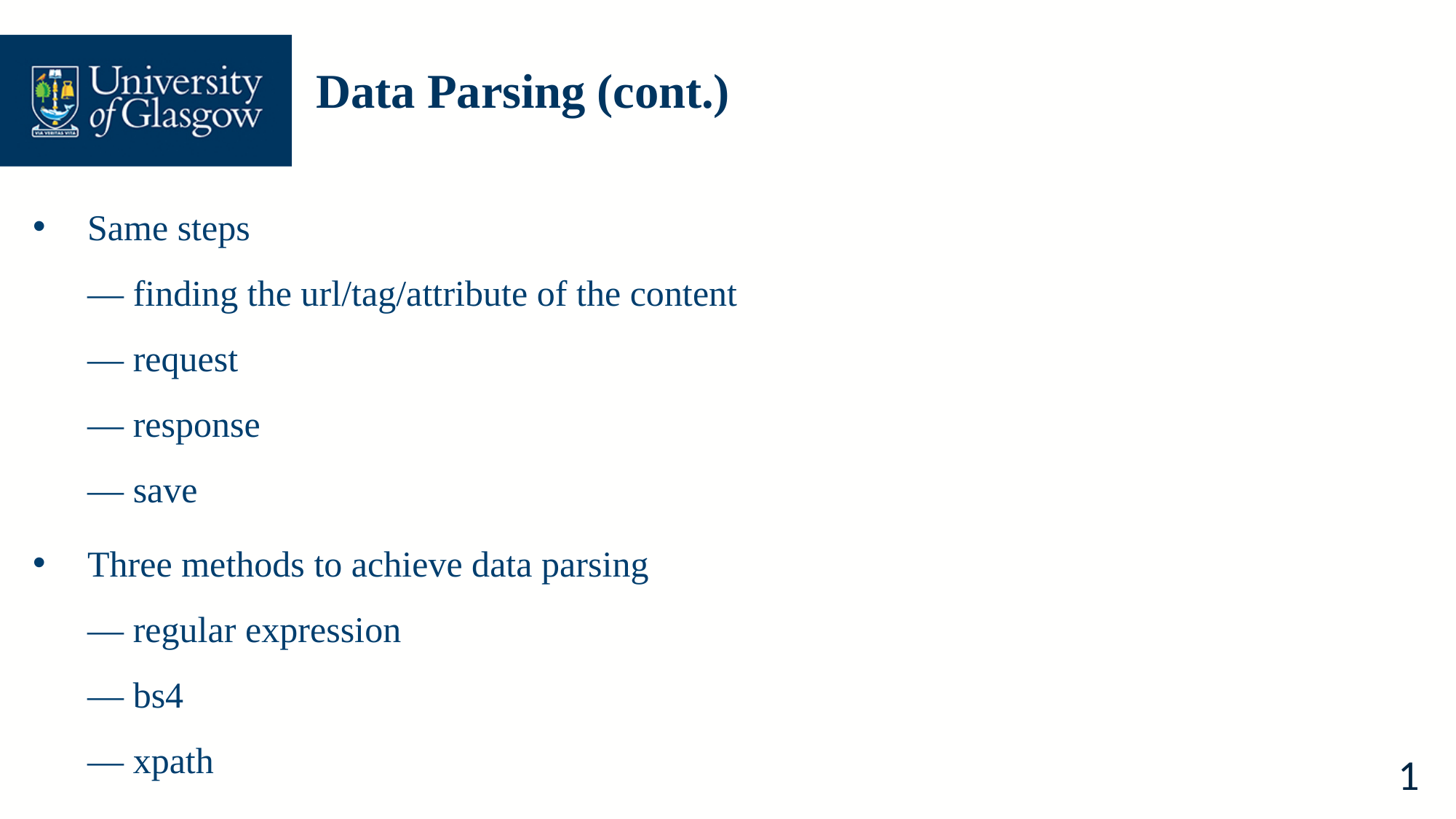

# Data Parsing (cont.)
Same steps
— finding the url/tag/attribute of the content
— request
— response
— save
Three methods to achieve data parsing
— regular expression
— bs4
— xpath

1